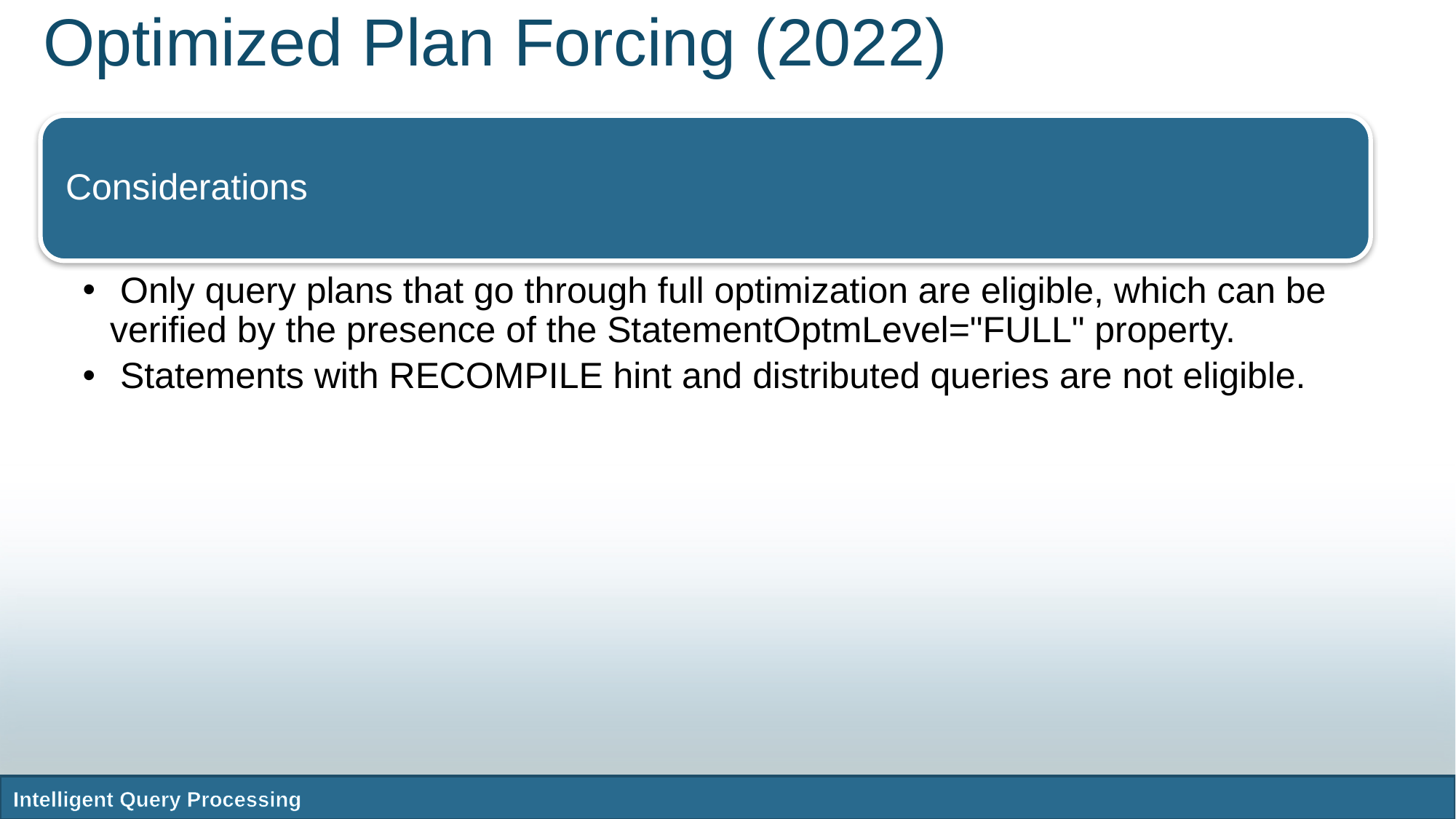

# Optimized Plan Forcing (2022)

Considerations
 Only query plans that go through full optimization are eligible, which can be verified by the presence of the StatementOptmLevel="FULL" property.
 Statements with RECOMPILE hint and distributed queries are not eligible.